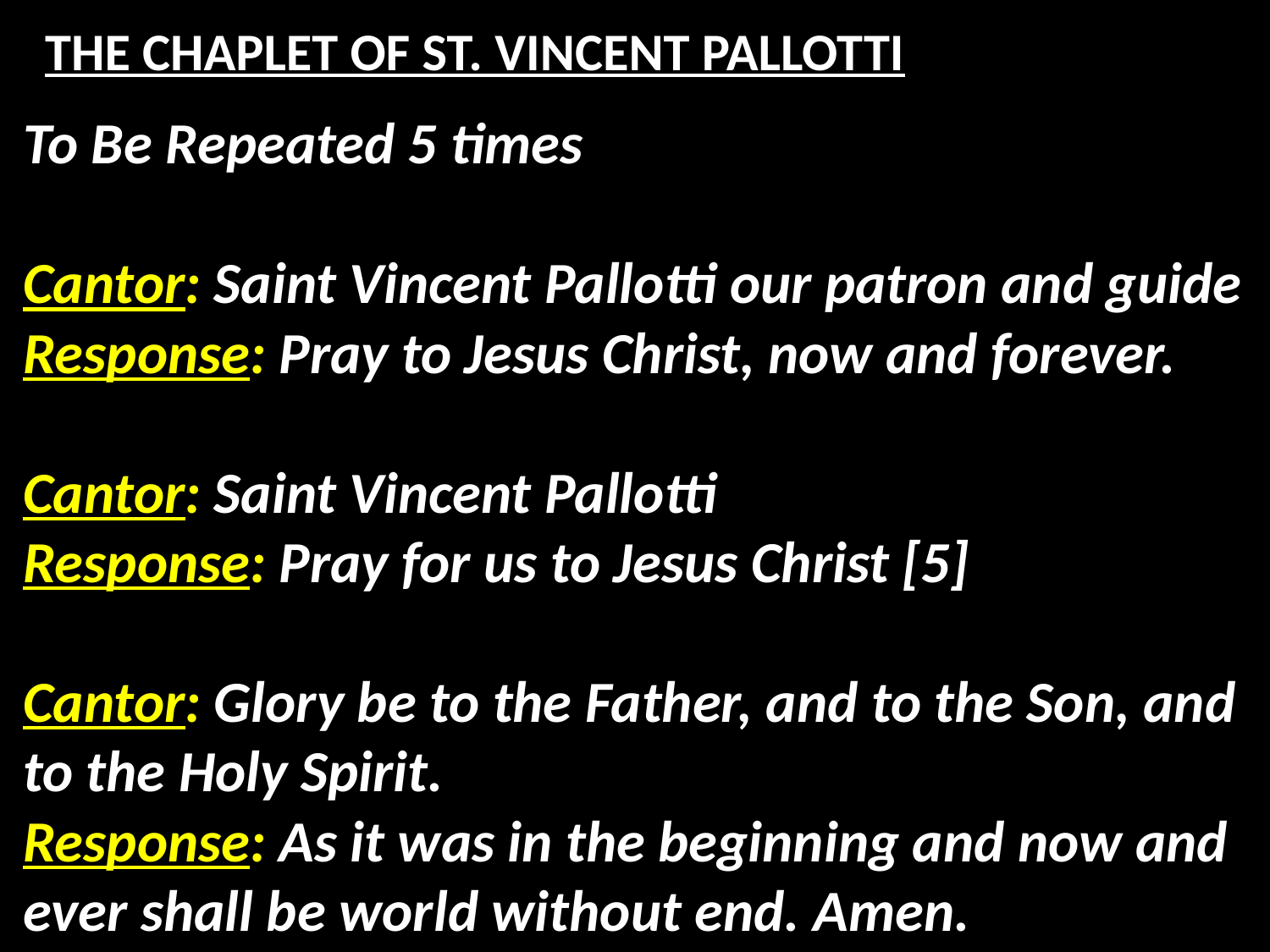

# THE CHAPLET OF ST. VINCENT PALLOTTI
To Be Repeated 5 times

Cantor: Saint Vincent Pallotti our patron and guide
Response: Pray to Jesus Christ, now and forever.

Cantor: Saint Vincent Pallotti
Response: Pray for us to Jesus Christ [5]

Cantor: Glory be to the Father, and to the Son, and to the Holy Spirit.
Response: As it was in the beginning and now and ever shall be world without end. Amen.